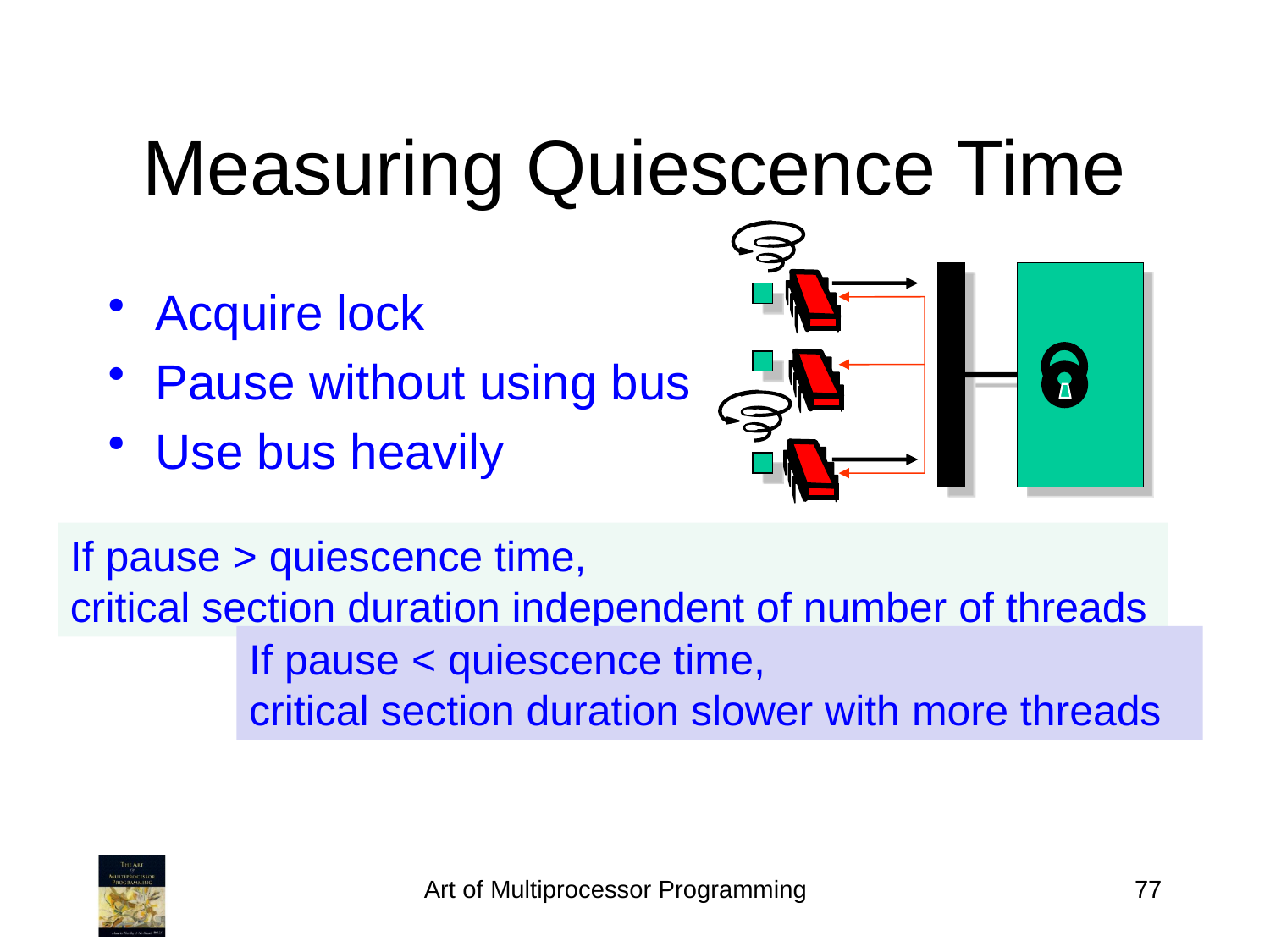

# Measuring Quiescence Time

Acquire lock
Pause without using bus
Use bus heavily
P1

P2

Pn

If pause > quiescence time,
critical section duration independent of number of threads
If pause < quiescence time,
critical section duration slower with more threads
Art of Multiprocessor Programming
77